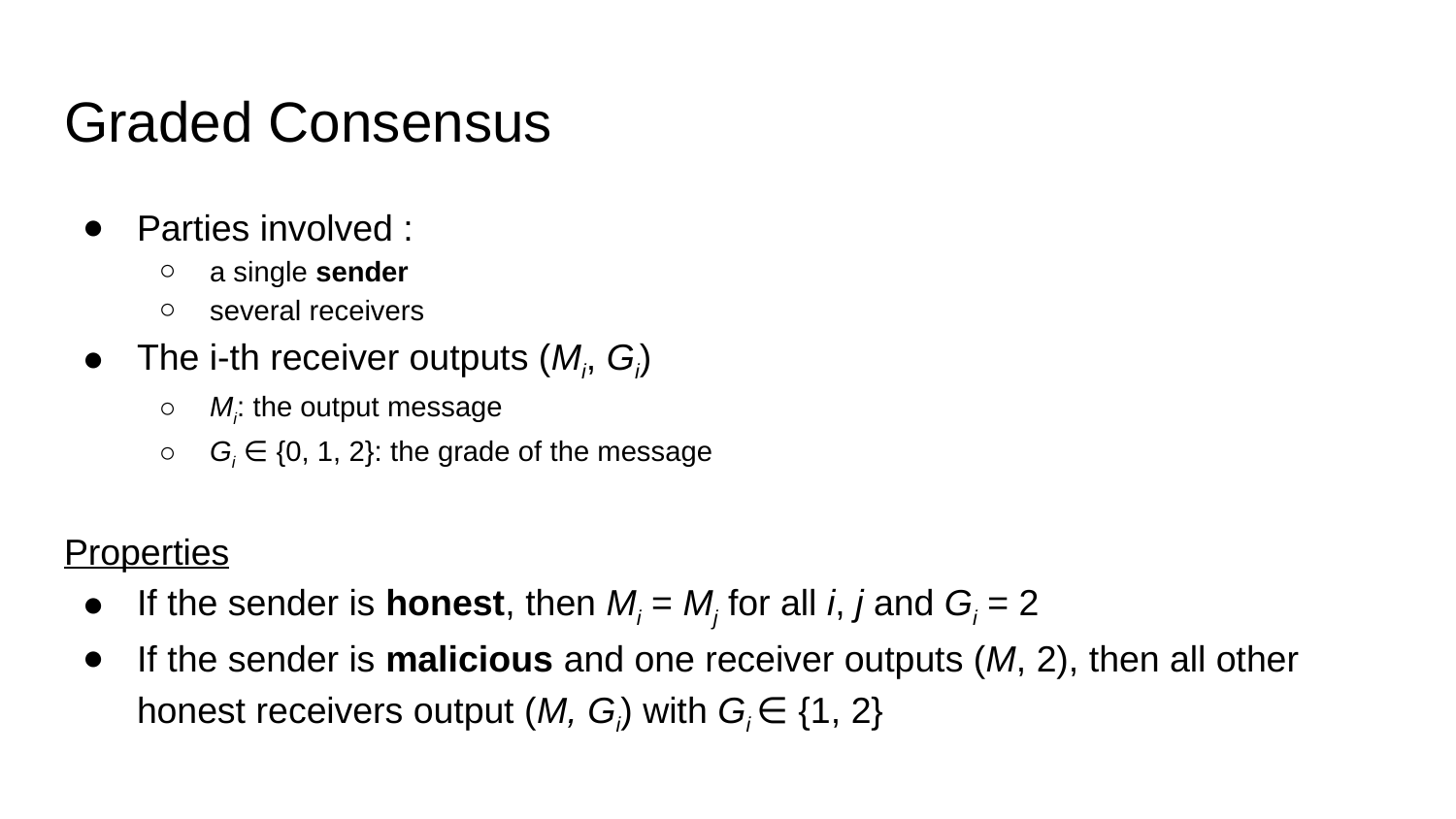

# Graded Consensus
Parties involved :
a single sender
several receivers
The i-th receiver outputs (Mi, Gi)
Mi: the output message
Gi ∈ {0, 1, 2}: the grade of the message

Properties
If the sender is honest, then Mi = Mj for all i, j and Gi = 2
If the sender is malicious and one receiver outputs (M, 2), then all other honest receivers output (M, Gi) with Gi ∈ {1, 2}